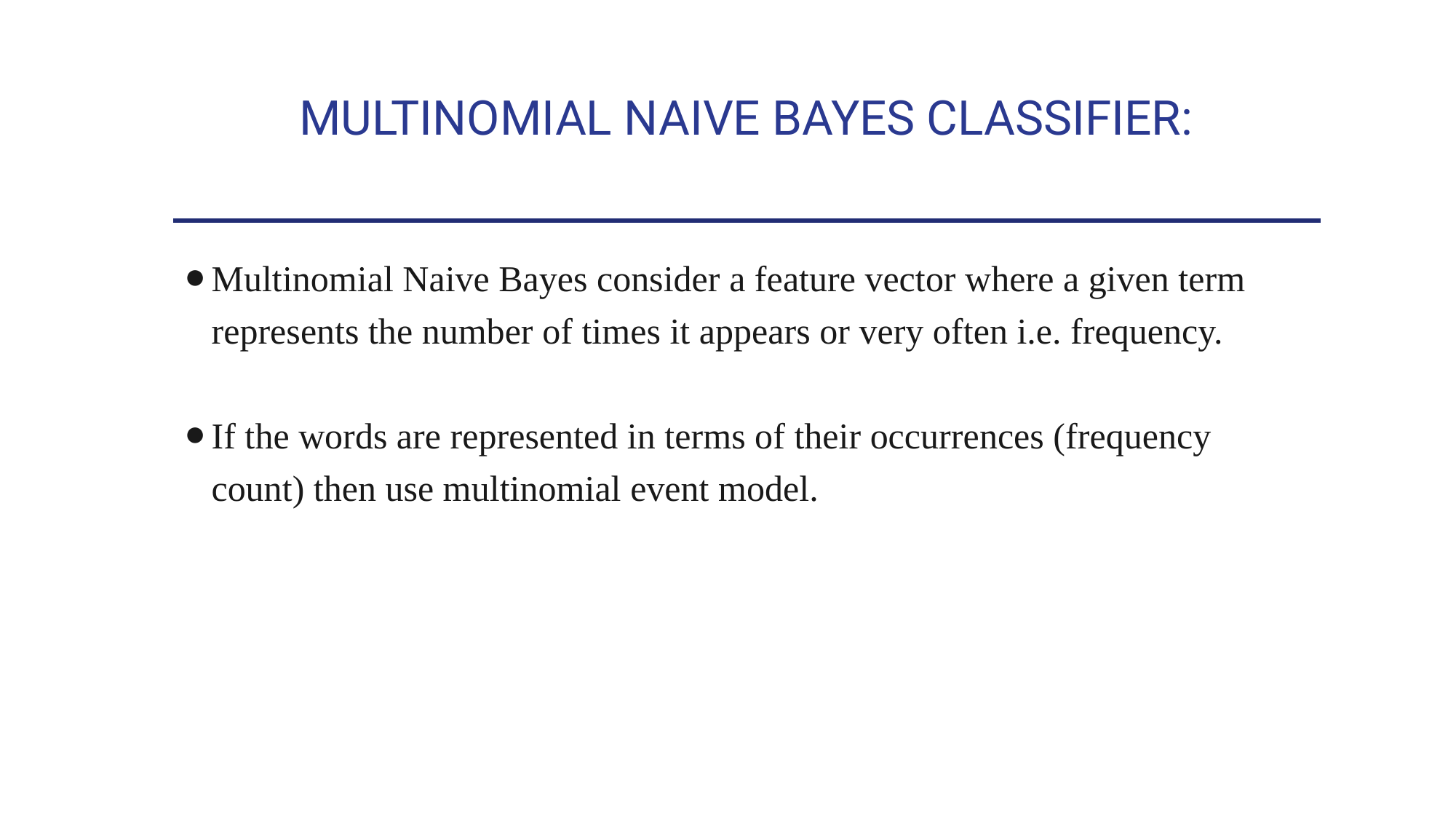

# MULTINOMIAL NAIVE BAYES CLASSIFIER:
Multinomial Naive Bayes consider a feature vector where a given term represents the number of times it appears or very often i.e. frequency.

If the words are represented in terms of their occurrences (frequency count) then use multinomial event model.